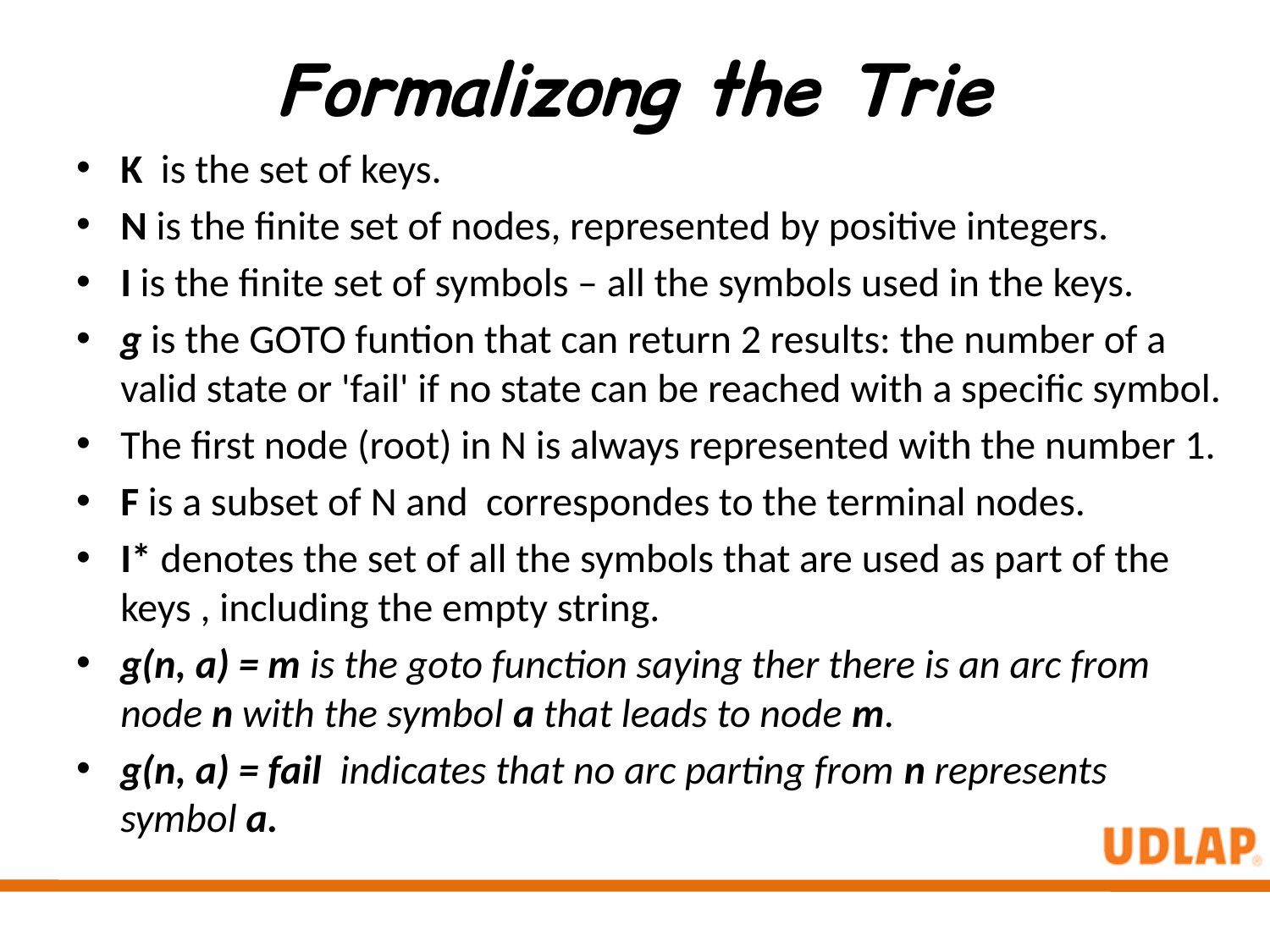

# Formalizong the Trie
K  is the set of keys.
N is the finite set of nodes, represented by positive integers.
I is the finite set of symbols – all the symbols used in the keys.
g is the GOTO funtion that can return 2 results: the number of a valid state or 'fail' if no state can be reached with a specific symbol.
The first node (root) in N is always represented with the number 1.
F is a subset of N and  correspondes to the terminal nodes.
I* denotes the set of all the symbols that are used as part of the keys , including the empty string.
g(n, a) = m is the goto function saying ther there is an arc from node n with the symbol a that leads to node m.
g(n, a) = fail  indicates that no arc parting from n represents symbol a.